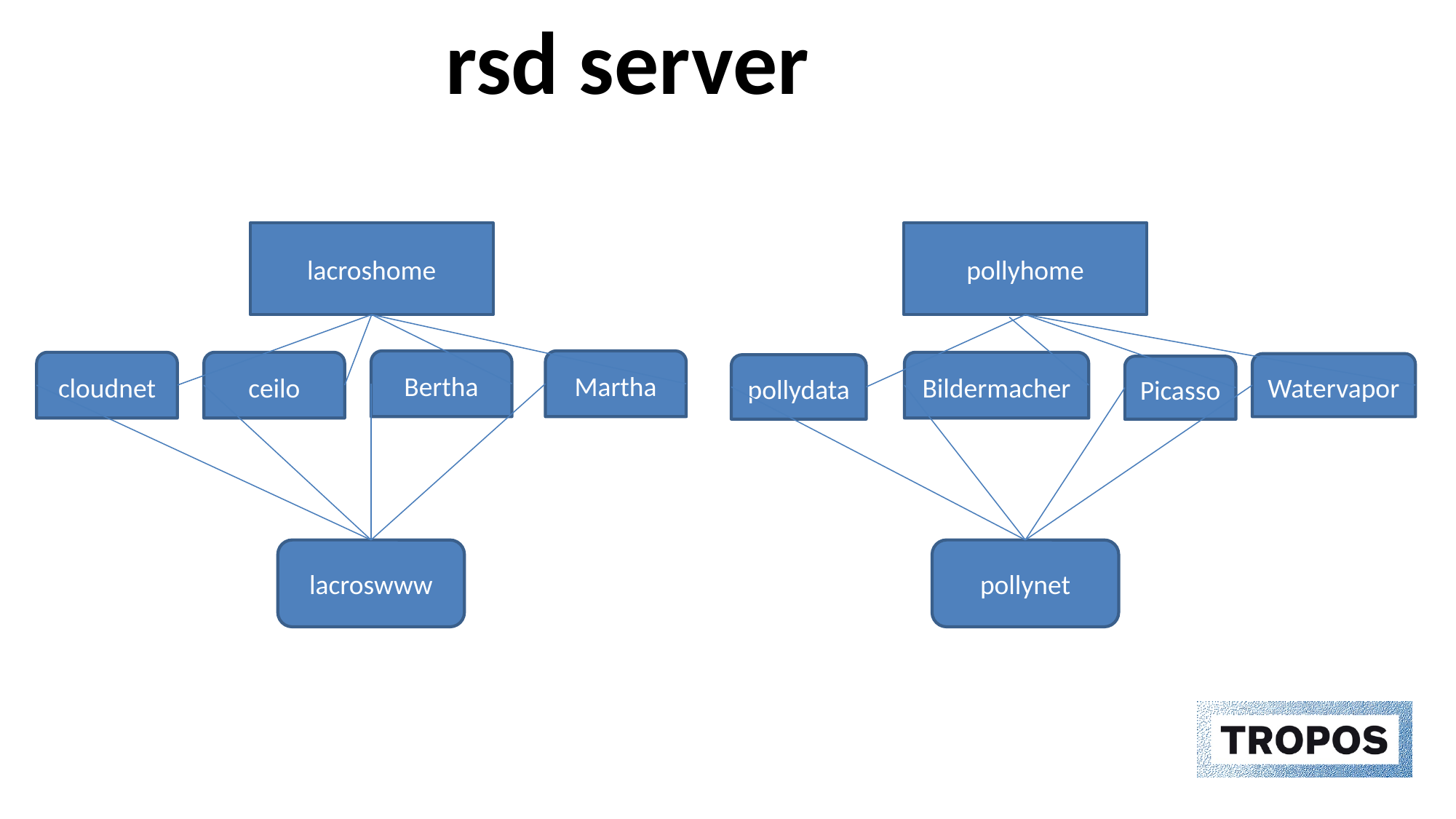

# rsd server
lacroshome
Bertha
Martha
cloudnet
ceilo
lacroswww
pollyhome
Bildermacher
Watervapor
pollydata
Picasso
pollynet